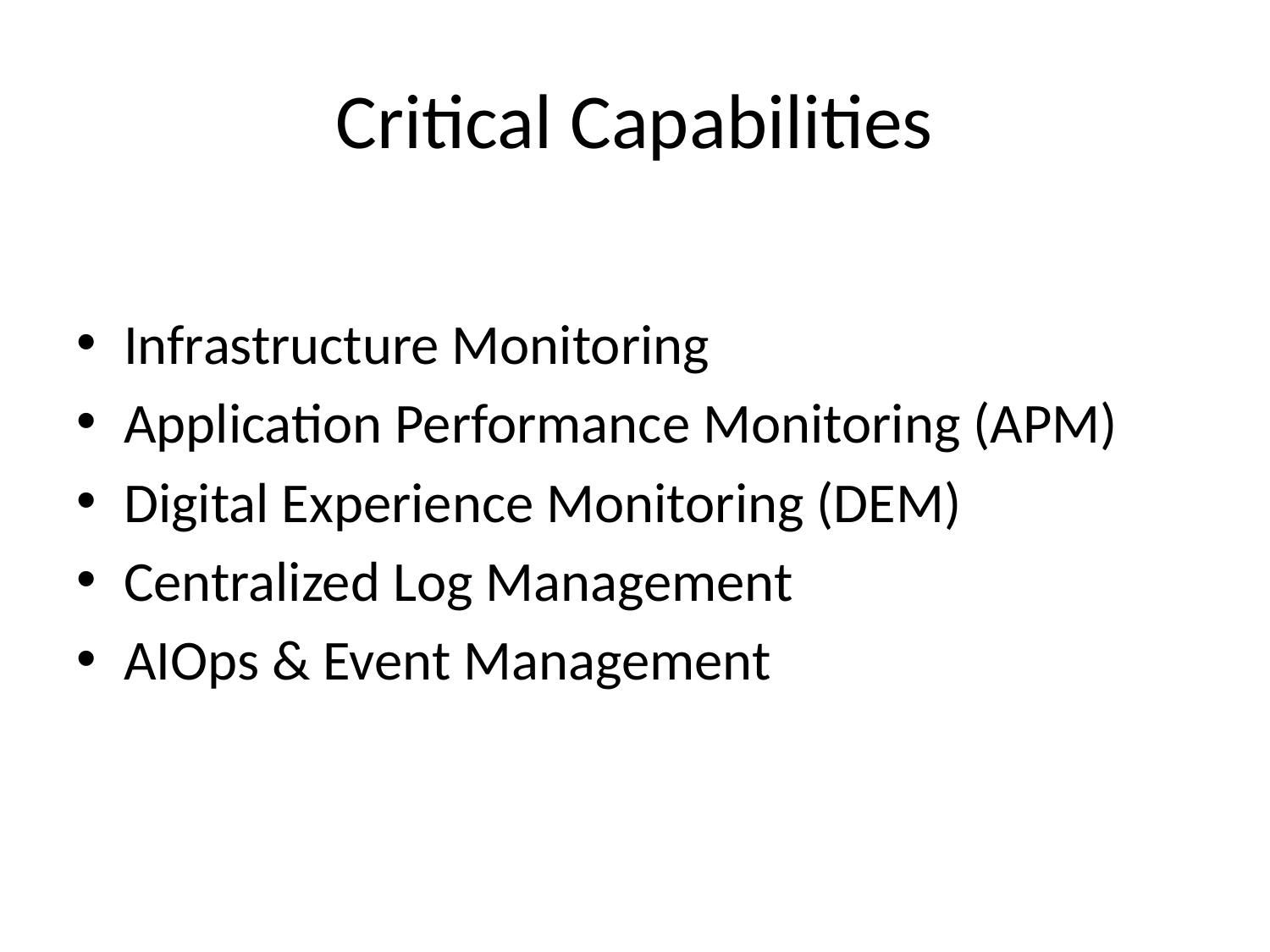

# Critical Capabilities

Infrastructure Monitoring
Application Performance Monitoring (APM)
Digital Experience Monitoring (DEM)
Centralized Log Management
AIOps & Event Management